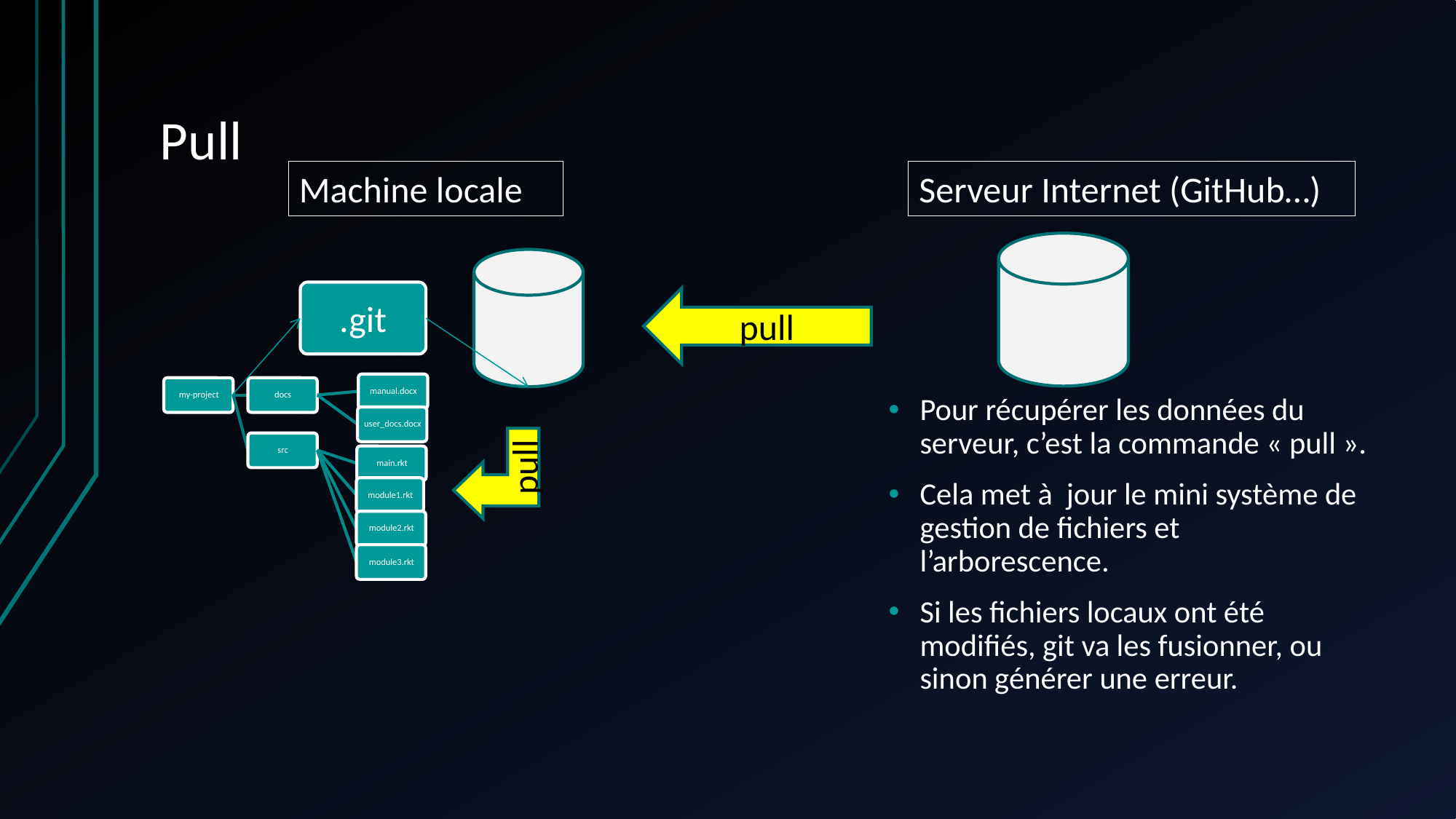

# Pull
Machine locale
Serveur Internet (GitHub…)

my-project

docs

manual.docx

user_docs.docx

src

main.rkt

module1.rkt

module2.rkt

module3.rkt

.git
pull
Pour récupérer les données du serveur, c’est la commande « pull ».
Cela met à  jour le mini système de gestion de fichiers et l’arborescence.
Si les fichiers locaux ont été modifiés, git va les fusionner, ou sinon générer une erreur.
pull